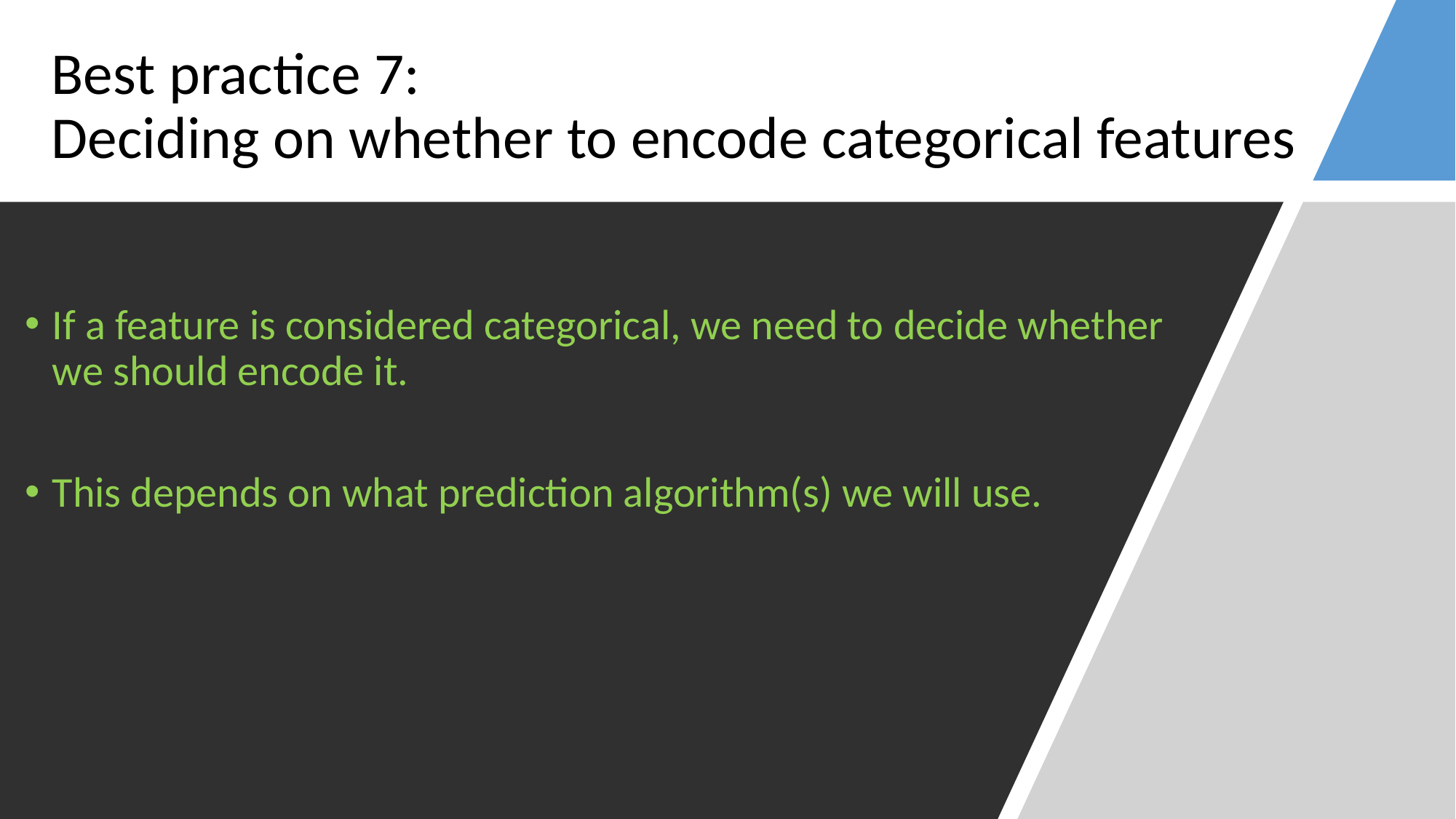

# Best practice 7: Deciding on whether to encode categorical features

If a feature is considered categorical, we need to decide whether we should encode it.

This depends on what prediction algorithm(s) we will use.